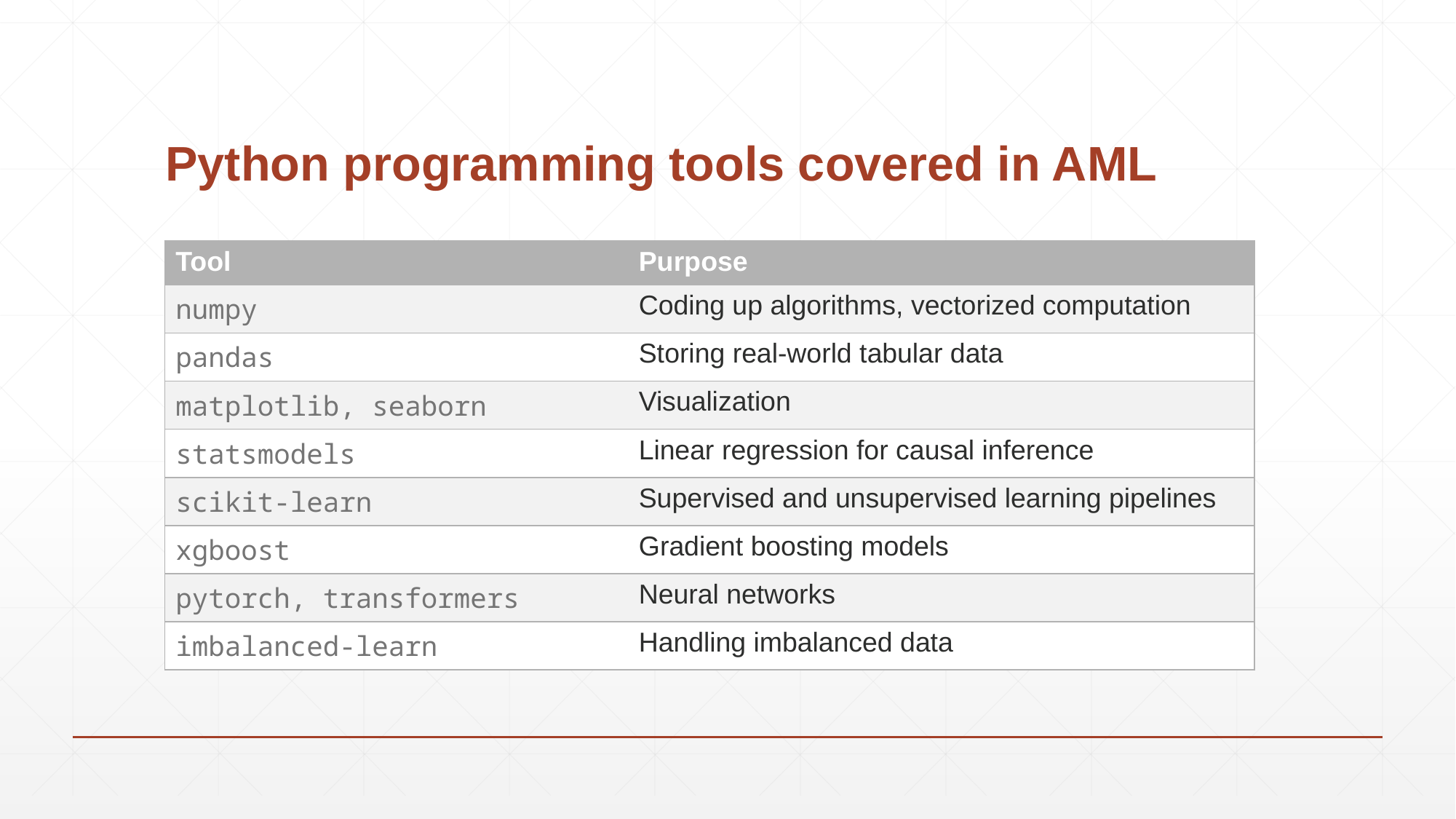

# Python programming tools covered in AML
| Tool | Purpose |
| --- | --- |
| numpy | Coding up algorithms, vectorized computation |
| pandas | Storing real-world tabular data |
| matplotlib, seaborn | Visualization |
| statsmodels | Linear regression for causal inference |
| scikit-learn | Supervised and unsupervised learning pipelines |
| xgboost | Gradient boosting models |
| pytorch, transformers | Neural networks |
| imbalanced-learn | Handling imbalanced data |